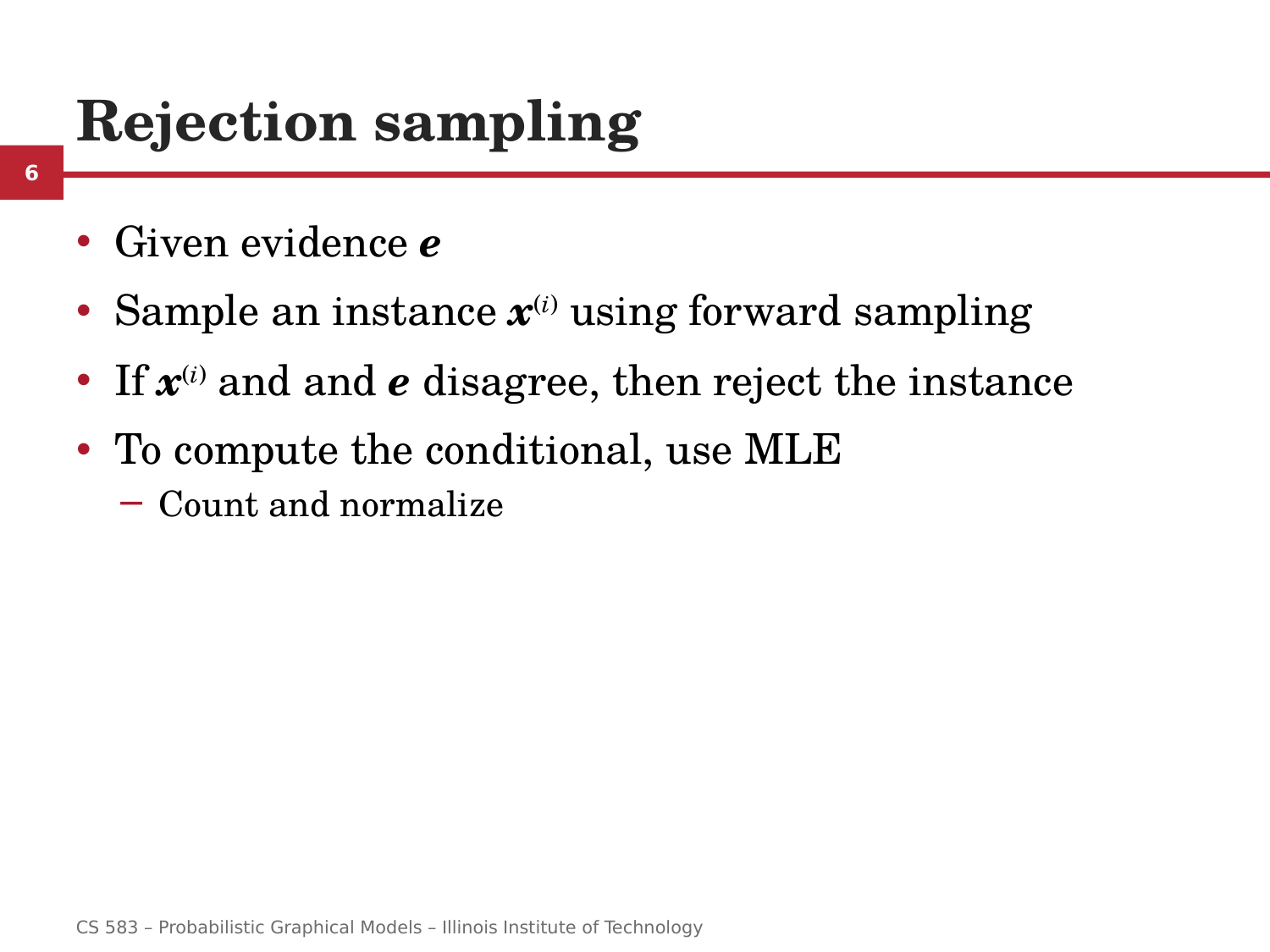

# Rejection sampling
Given evidence e
Sample an instance x(i) using forward sampling
If x(i) and and e disagree, then reject the instance
To compute the conditional, use MLE
Count and normalize
6
CS 583 – Probabilistic Graphical Models – Illinois Institute of Technology